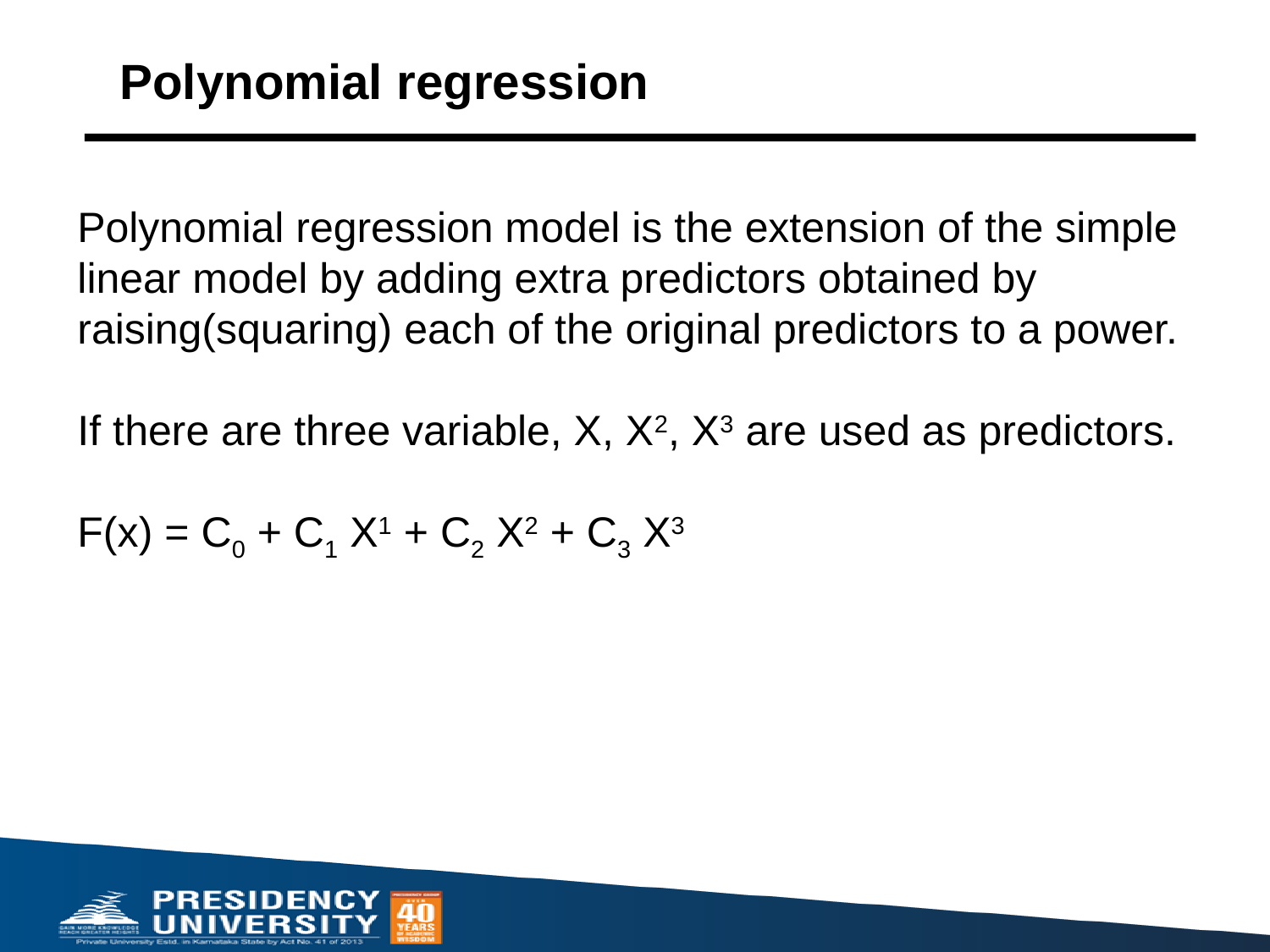

# Polynomial regression

Polynomial regression model is the extension of the simple linear model by adding extra predictors obtained by raising(squaring) each of the original predictors to a power.

If there are three variable, X, X2, X3 are used as predictors.

F(x) = C0 + C1 X1 + C2 X2 + C3 X3